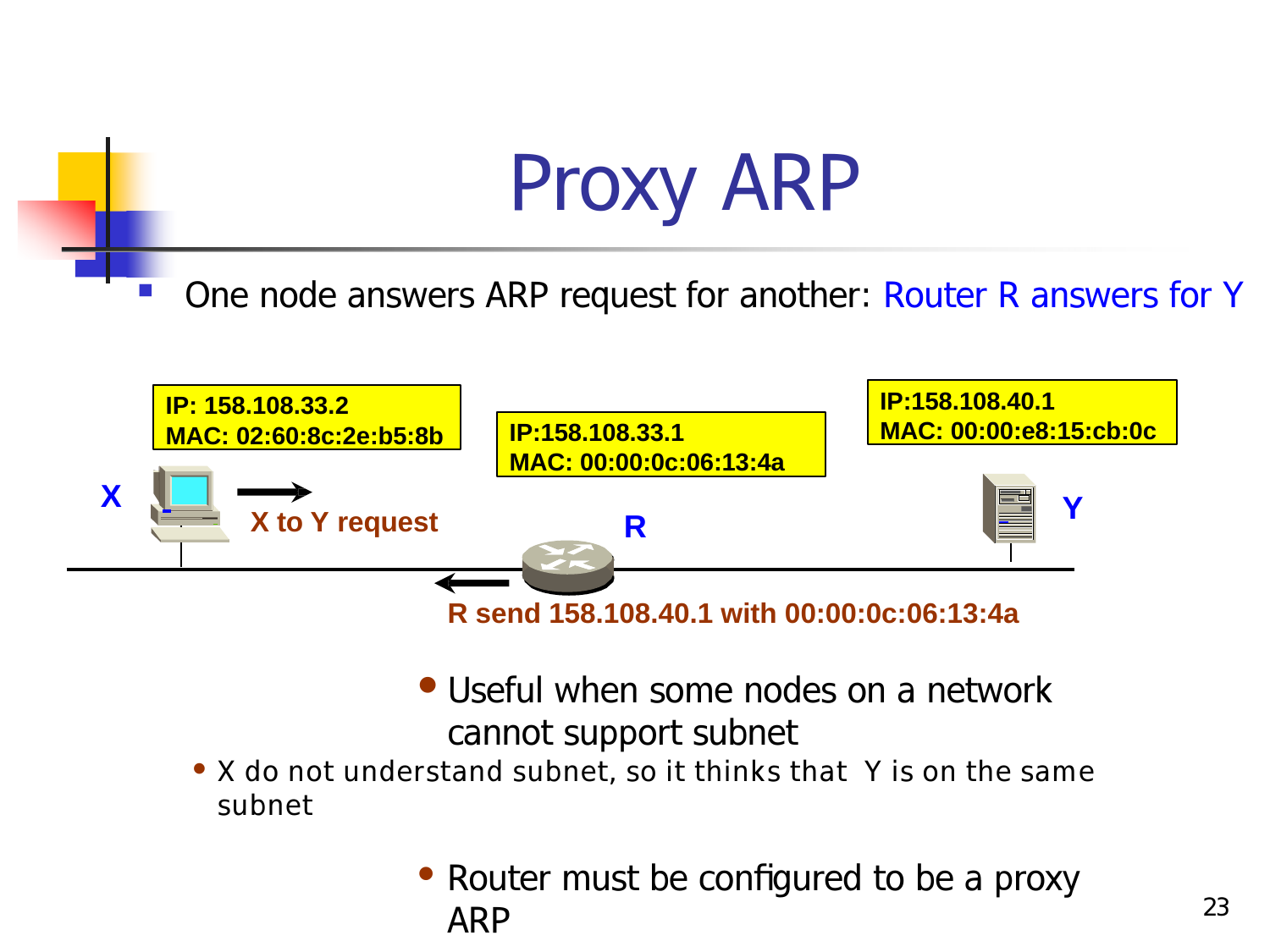

# Proxy ARP
One node answers ARP request for another: Router R answers for Y
IP:158.108.40.1
MAC: 00:00:e8:15:cb:0c
IP: 158.108.33.2
MAC: 02:60:8c:2e:b5:8b
IP:158.108.33.1
MAC: 00:00:0c:06:13:4a

X

 		Y

X to Y request
R

R send 158.108.40.1 with 00:00:0c:06:13:4a

Useful when some nodes on a network cannot support subnet
X do not understand subnet, so it thinks that  Y is on the same subnet

Router must be configured to be a proxy ARP
23